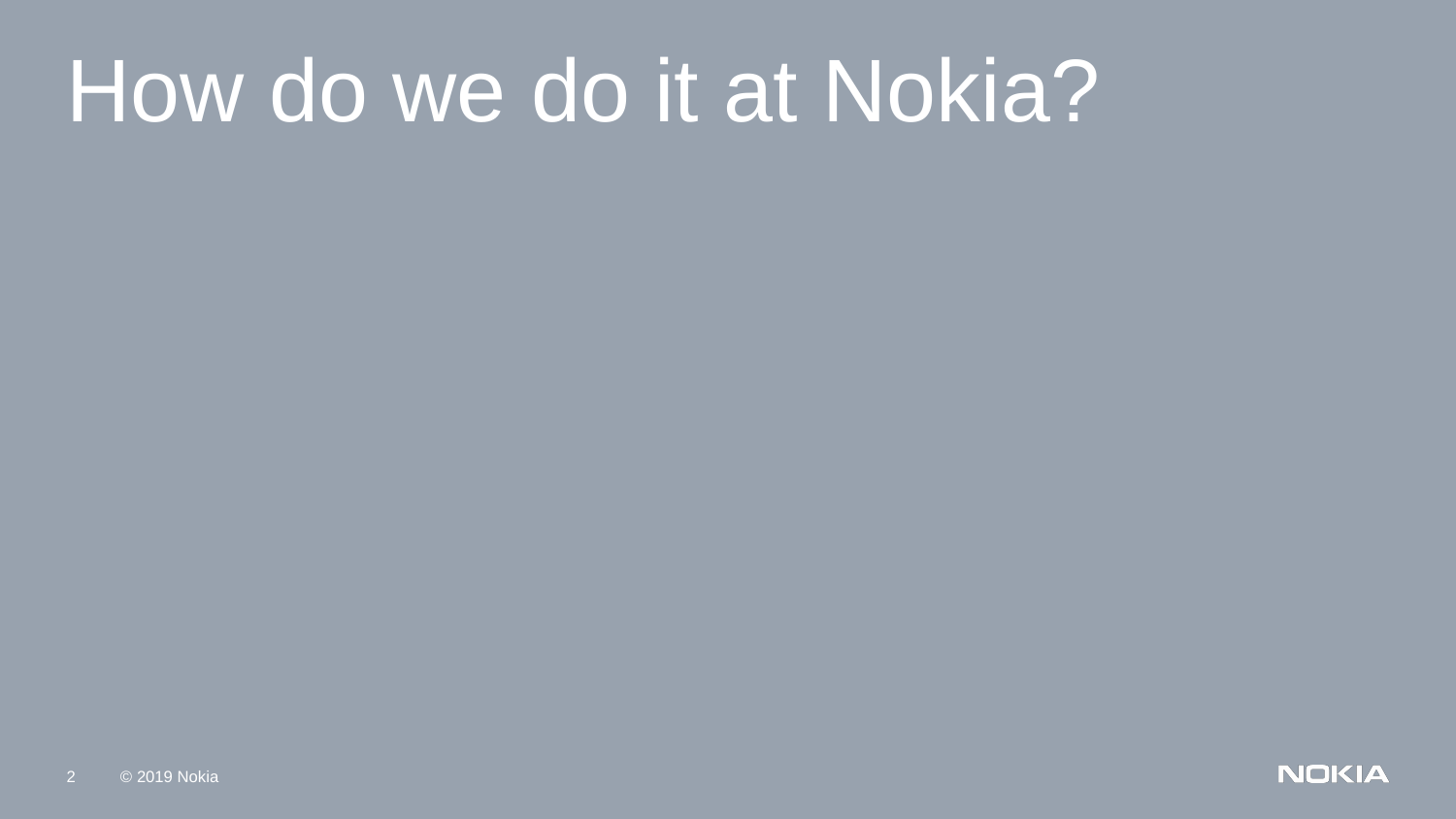

How do we do it at Nokia?